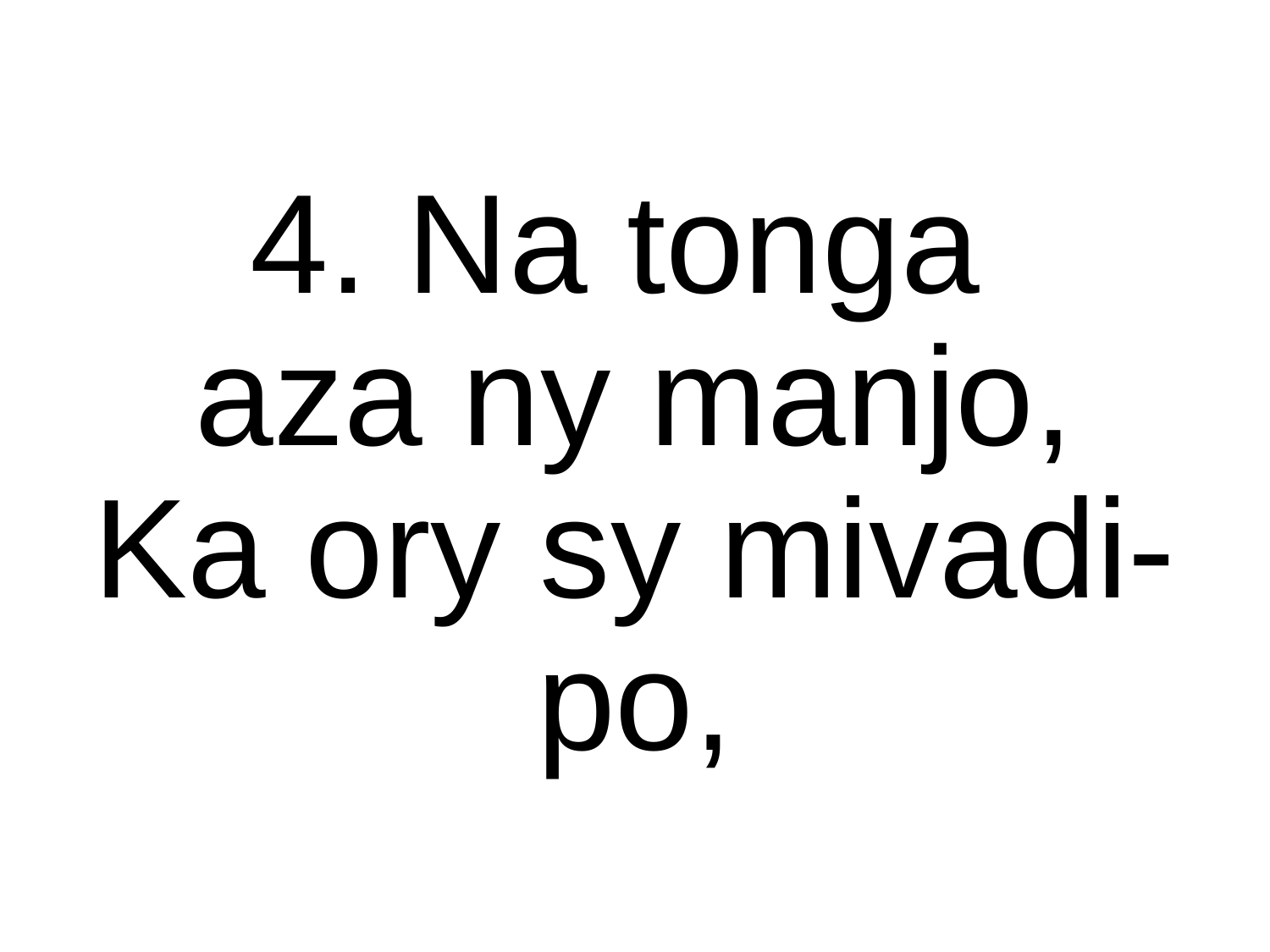

4. Na tonga
aza ny manjo,
Ka ory sy mivadi-po,